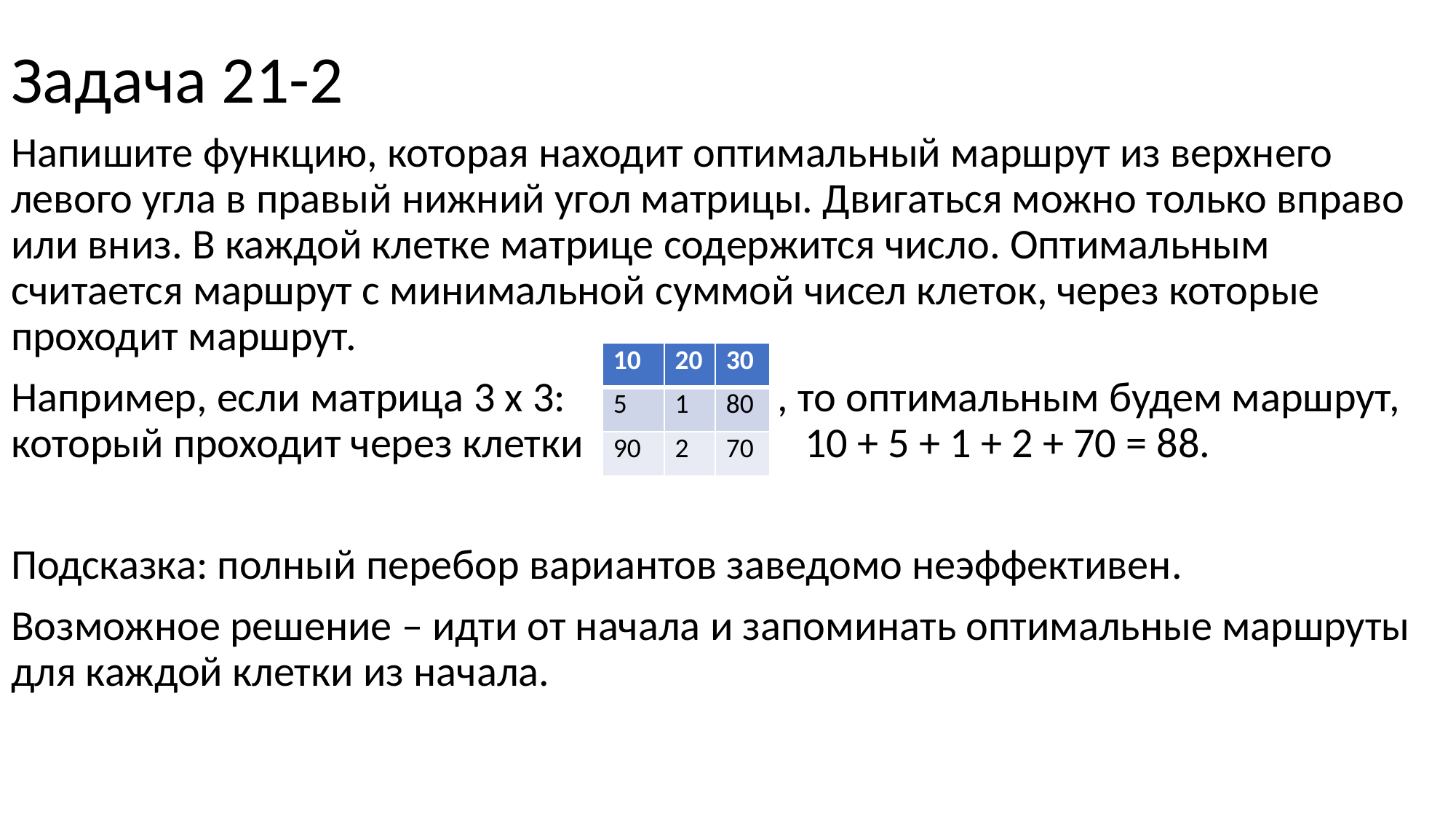

# Задача 21-2
Напишите функцию, которая находит оптимальный маршрут из верхнего левого угла в правый нижний угол матрицы. Двигаться можно только вправо или вниз. В каждой клетке матрице содержится число. Оптимальным считается маршрут с минимальной суммой чисел клеток, через которые проходит маршрут.
Например, если матрица 3 х 3:                      , то оптимальным будем маршрут, который проходит через клетки                       10 + 5 + 1 + 2 + 70 = 88.

Подсказка: полный перебор вариантов заведомо неэффективен.
Возможное решение – идти от начала и запоминать оптимальные маршруты для каждой клетки из начала.
| 10 | 20 | 30 |
| --- | --- | --- |
| 5 | 1 | 80 |
| 90 | 2 | 70 |